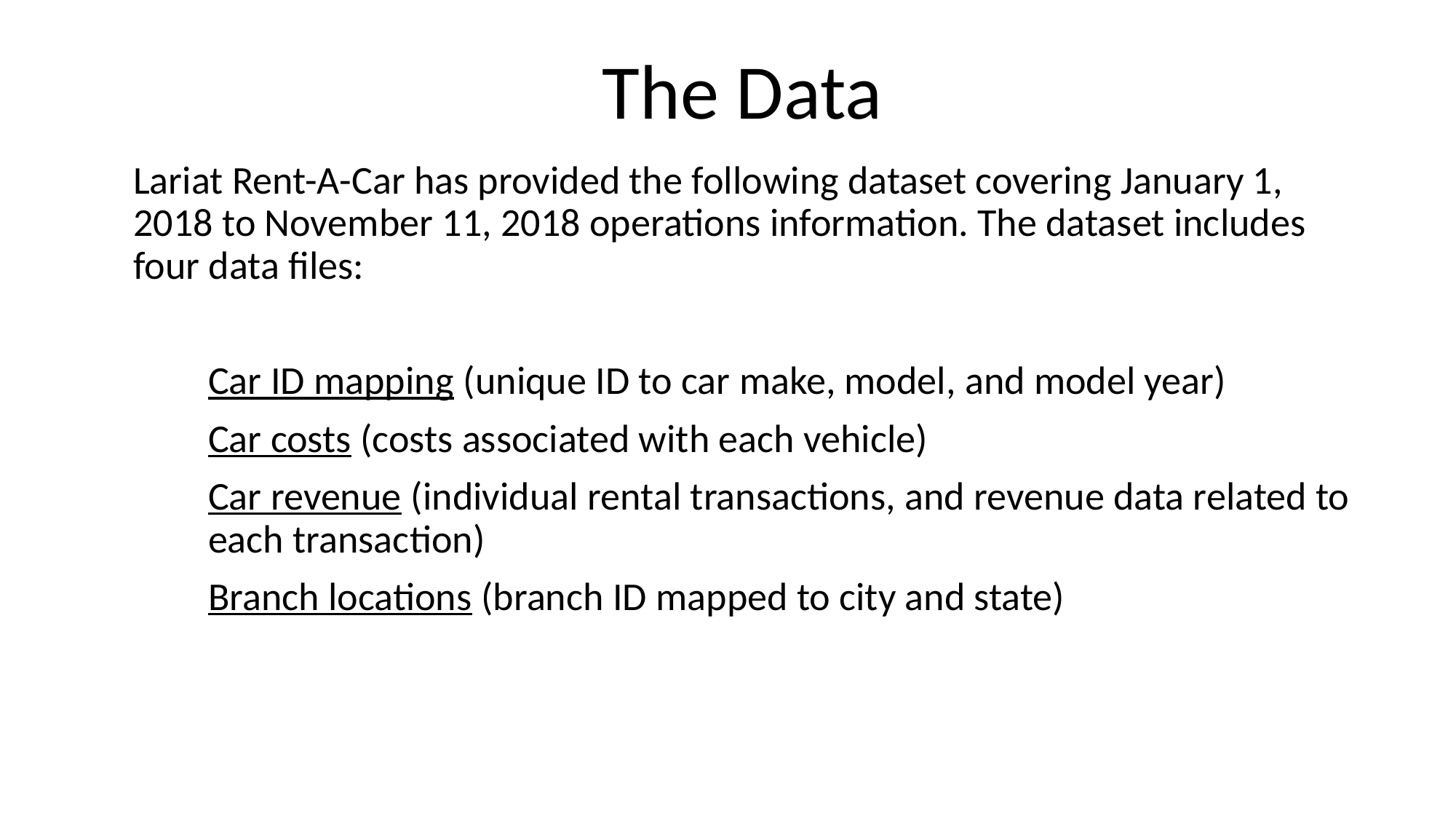

# The Data
Lariat Rent-A-Car has provided the following dataset covering January 1, 2018 to November 11, 2018 operations information. The dataset includes four data files:

Car ID mapping (unique ID to car make, model, and model year)
Car costs (costs associated with each vehicle)
Car revenue (individual rental transactions, and revenue data related to each transaction)
Branch locations (branch ID mapped to city and state)